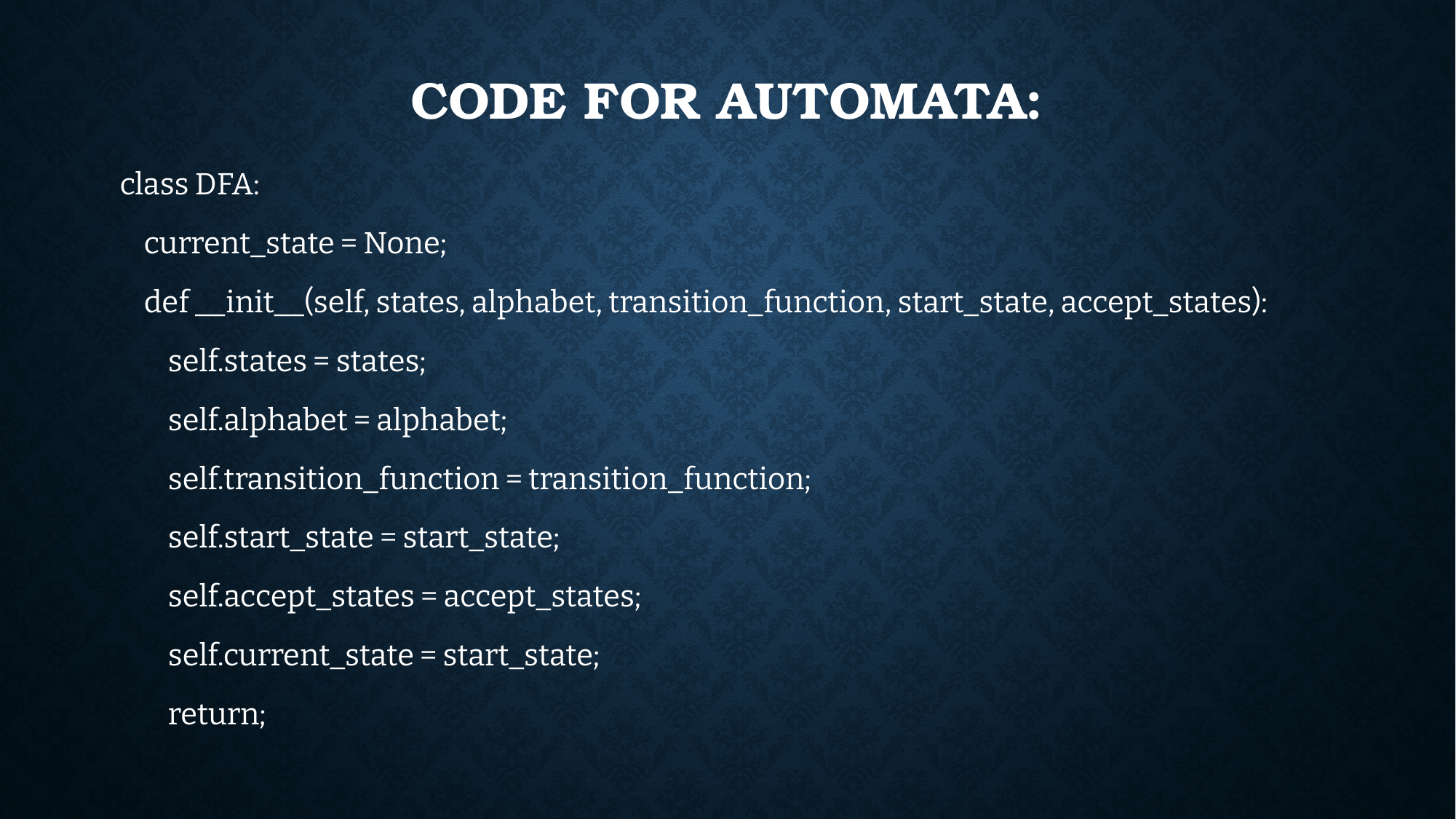

# Code for automata:
class DFA:
    current_state = None;
    def __init__(self, states, alphabet, transition_function, start_state, accept_states):
        self.states = states;
        self.alphabet = alphabet;
        self.transition_function = transition_function;
        self.start_state = start_state;
        self.accept_states = accept_states;
        self.current_state = start_state;
        return;